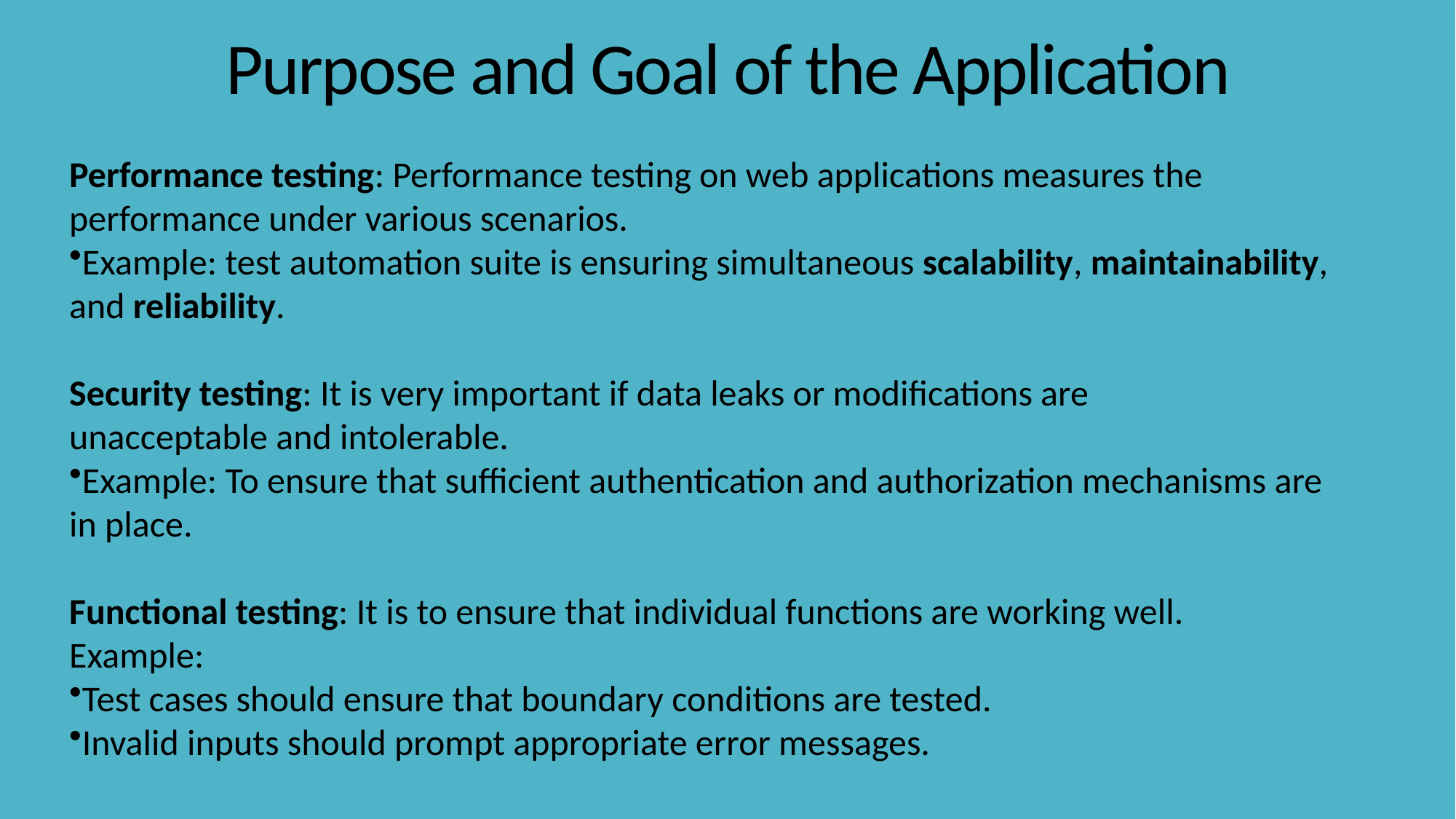

Purpose and Goal of the Application
#
Performance testing​: Performance testing on web applications measures the performance under various scenarios. ​
Example: test automation suite is ensuring simultaneous scalability, maintainability, and reliability. ​

Security testing​: It is very important if data leaks or modifications are unacceptable and intolerable. ​
Example: To ensure that sufficient authentication and authorization mechanisms are in place.​

Functional testing​: It is to ensure that individual functions are working well. ​
Example: ​
Test cases should ensure that boundary conditions are tested. ​
Invalid inputs should prompt appropriate error messages.​
​